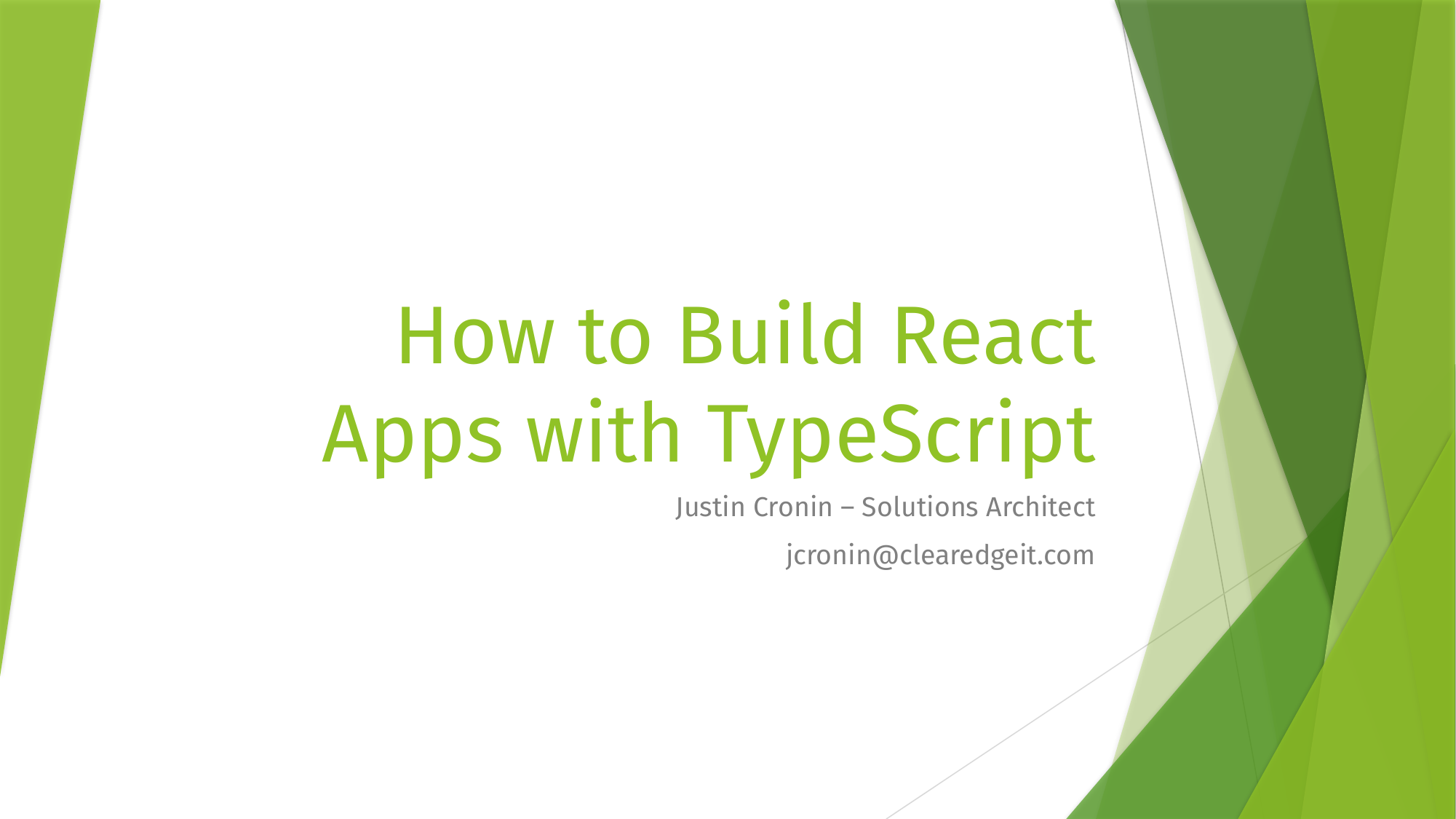

# How to Build React Apps with TypeScript
Justin Cronin – Solutions Architect
jcronin@clearedgeit.com